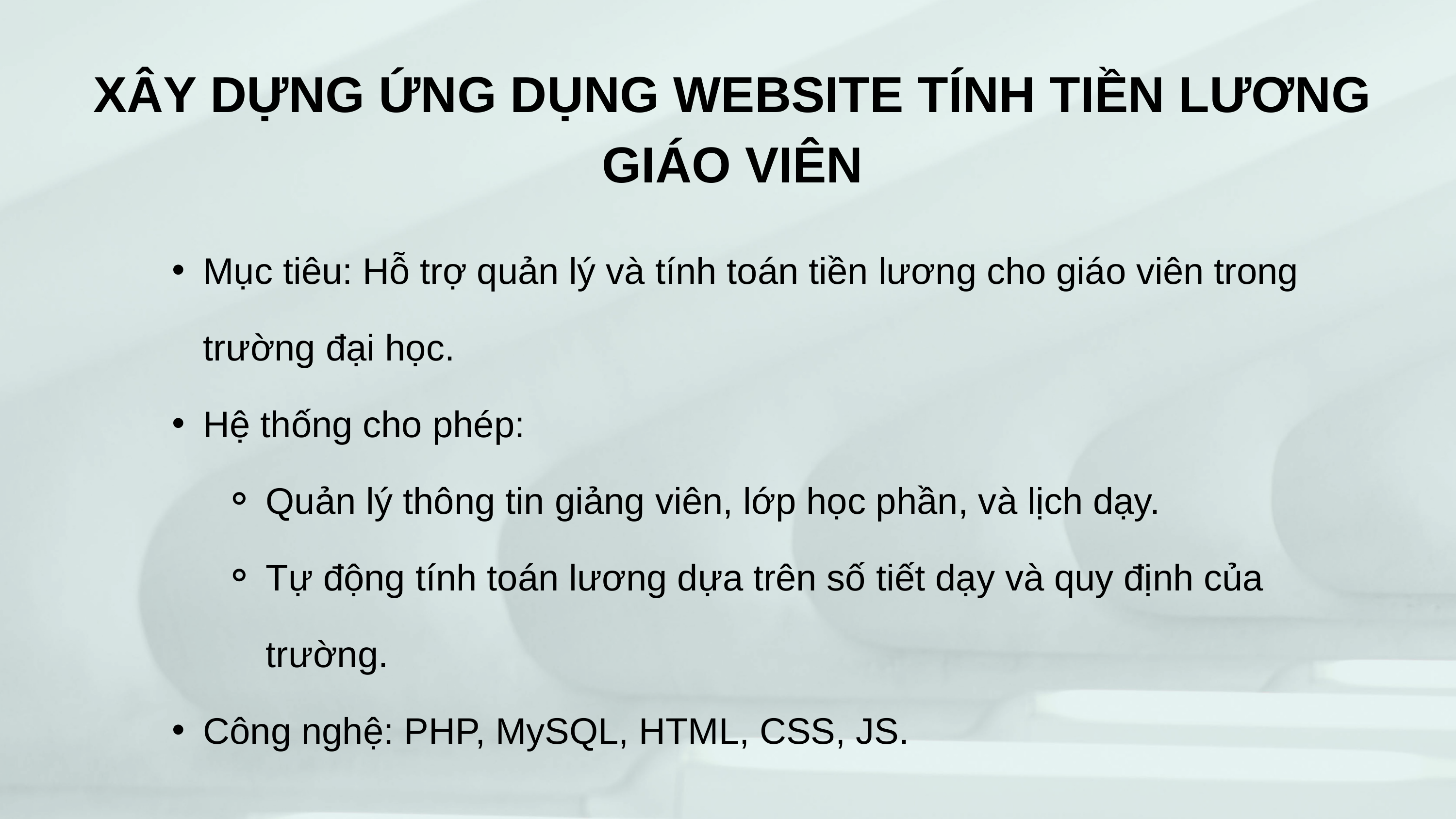

XÂY DỰNG ỨNG DỤNG WEBSITE TÍNH TIỀN LƯƠNG GIÁO VIÊN
Mục tiêu: Hỗ trợ quản lý và tính toán tiền lương cho giáo viên trong trường đại học.
Hệ thống cho phép:
Quản lý thông tin giảng viên, lớp học phần, và lịch dạy.
Tự động tính toán lương dựa trên số tiết dạy và quy định của trường.
Công nghệ: PHP, MySQL, HTML, CSS, JS.